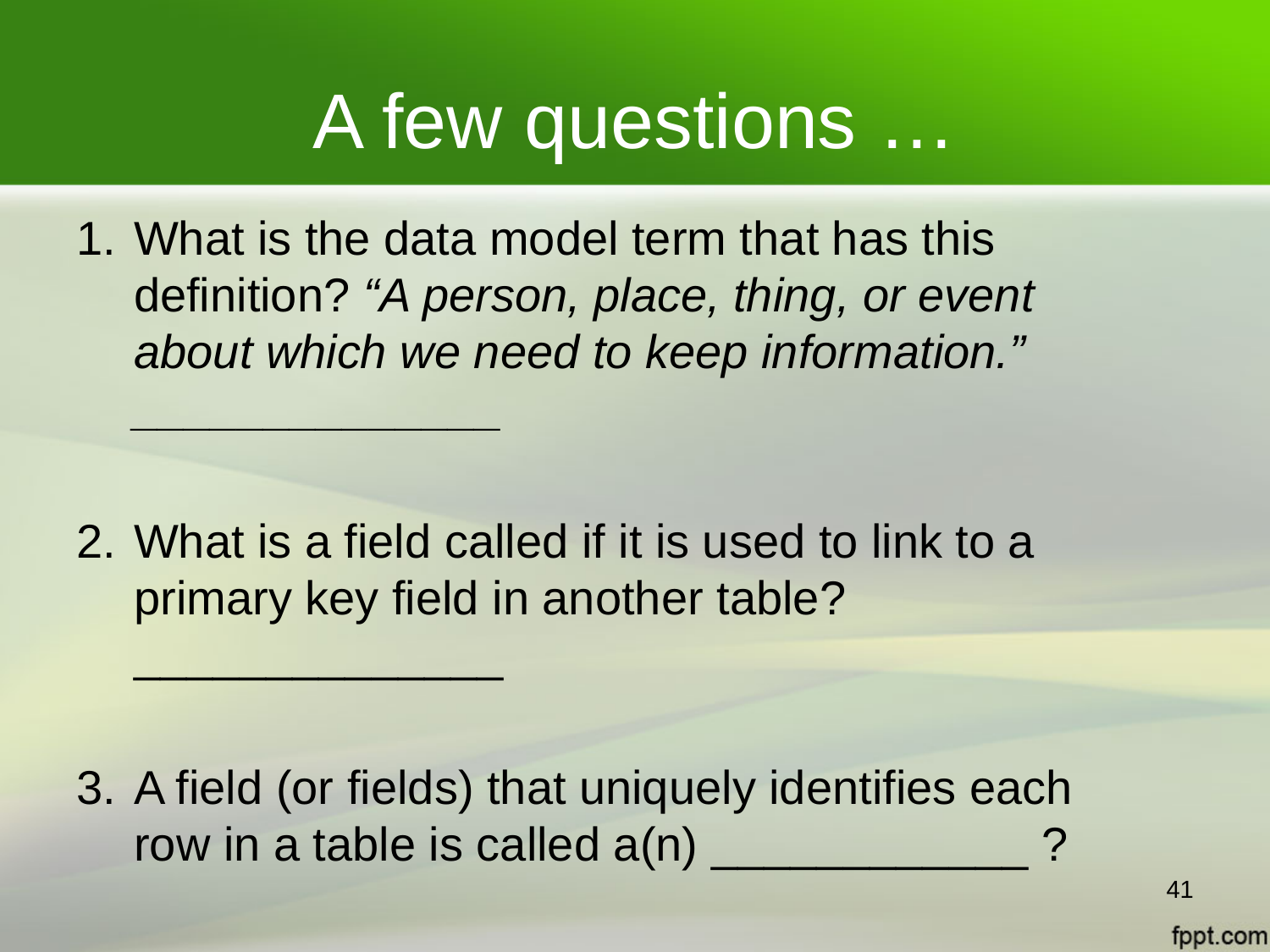

# A few questions …
What is the data model term that has this definition? “A person, place, thing, or event about which we need to keep information.”  ______________

What is a field called if it is used to link to a primary key field in another table? ______________

A field (or fields) that uniquely identifies each row in a table is called a(n) ____________ ?

41